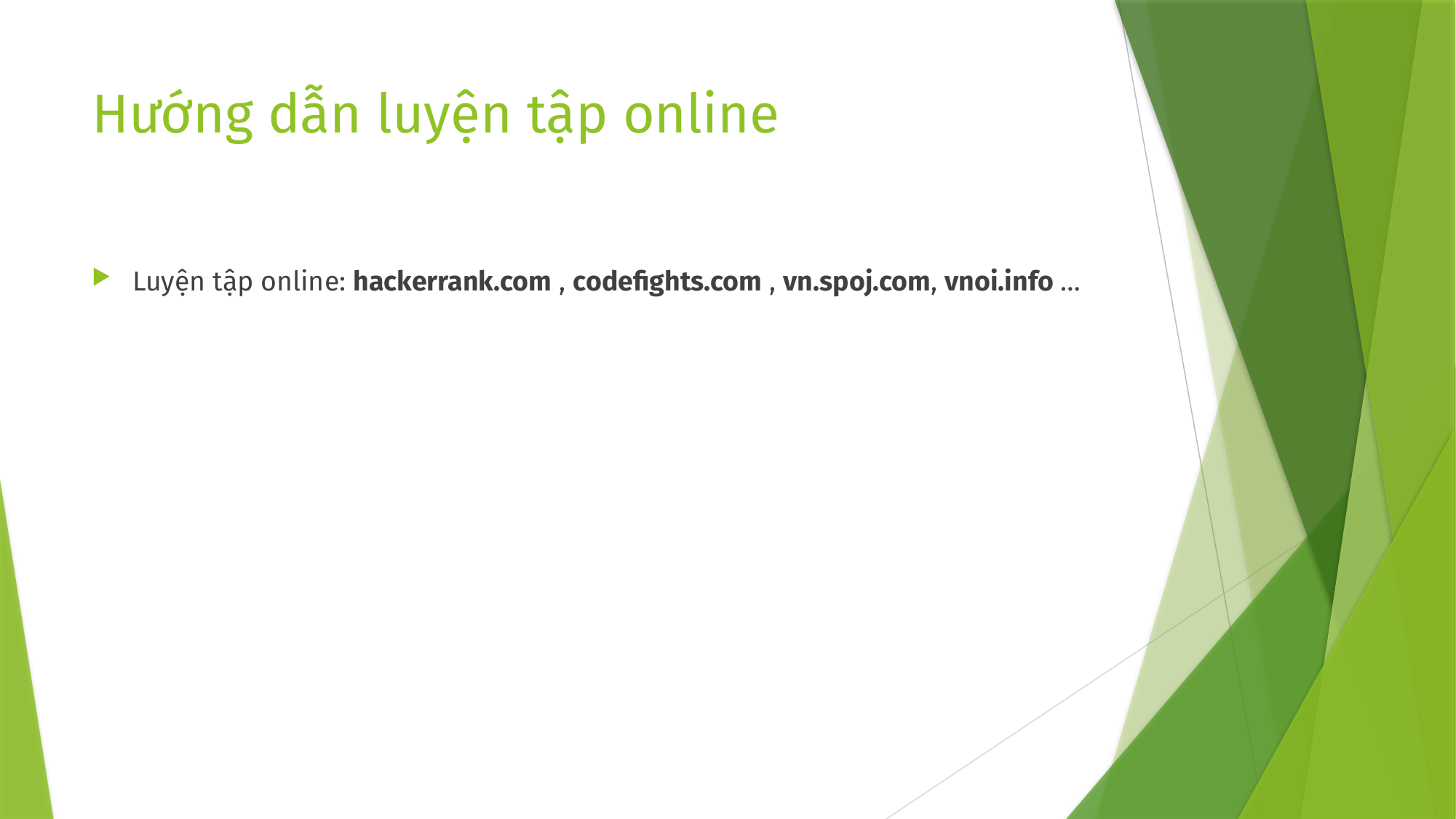

# Hướng dẫn luyện tập online
Luyện tập online: hackerrank.com , codefights.com , vn.spoj.com, vnoi.info …